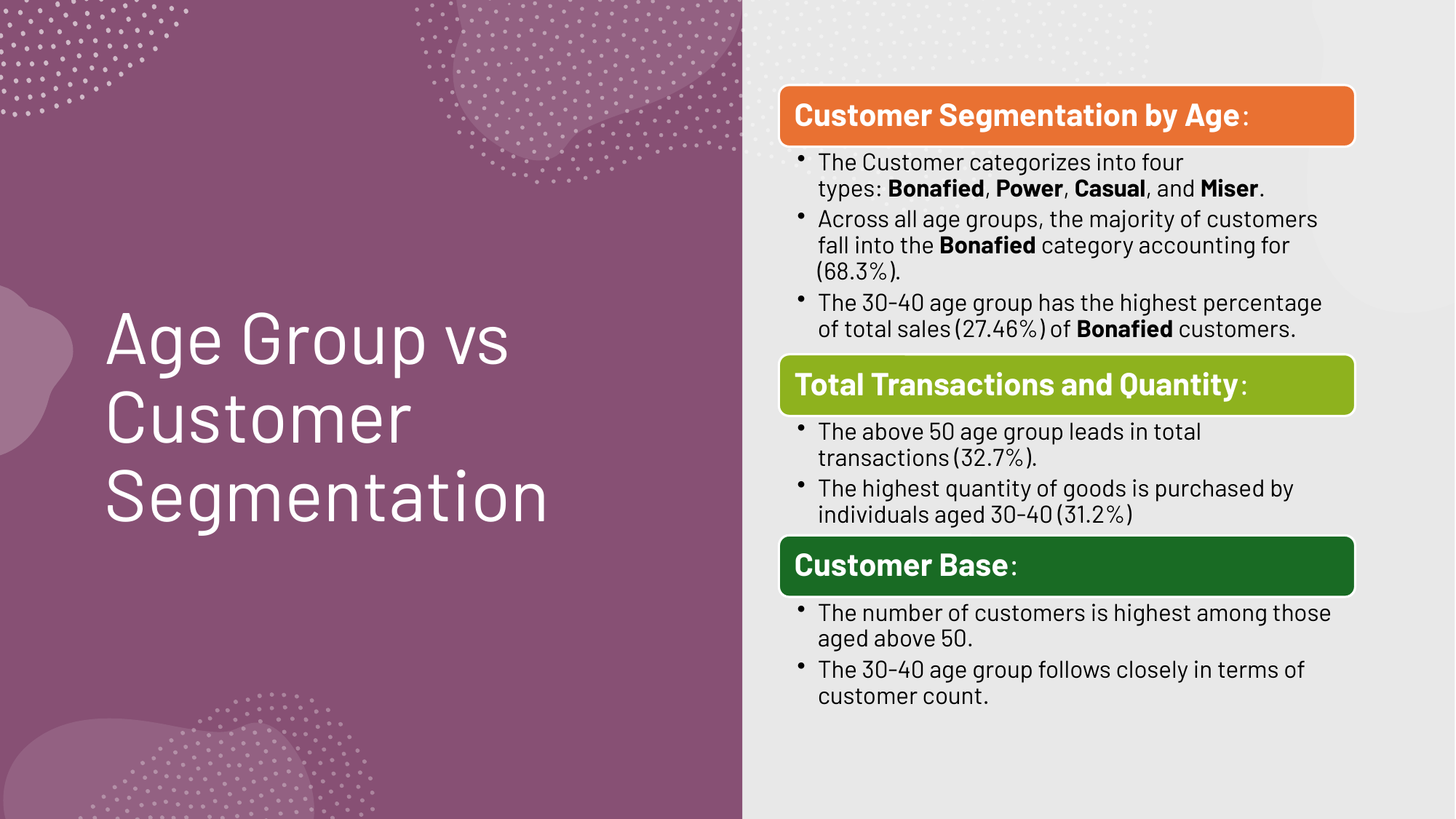

Customer Segmentation by Age:
The Customer categorizes into four types: Bonafied, Power, Casual, and Miser.
Across all age groups, the majority of customers fall into the Bonafied category accounting for (68.3%).
The 30-40 age group has the highest percentage of total sales (27.46%) of Bonafied customers.
Total Transactions and Quantity:
The above 50 age group leads in total transactions (32.7%).
The highest quantity of goods is purchased by individuals aged 30-40 (31.2%)
Customer Base:
The number of customers is highest among those aged above 50.
The 30-40 age group follows closely in terms of customer count.
# Age Group vs Customer Segmentation